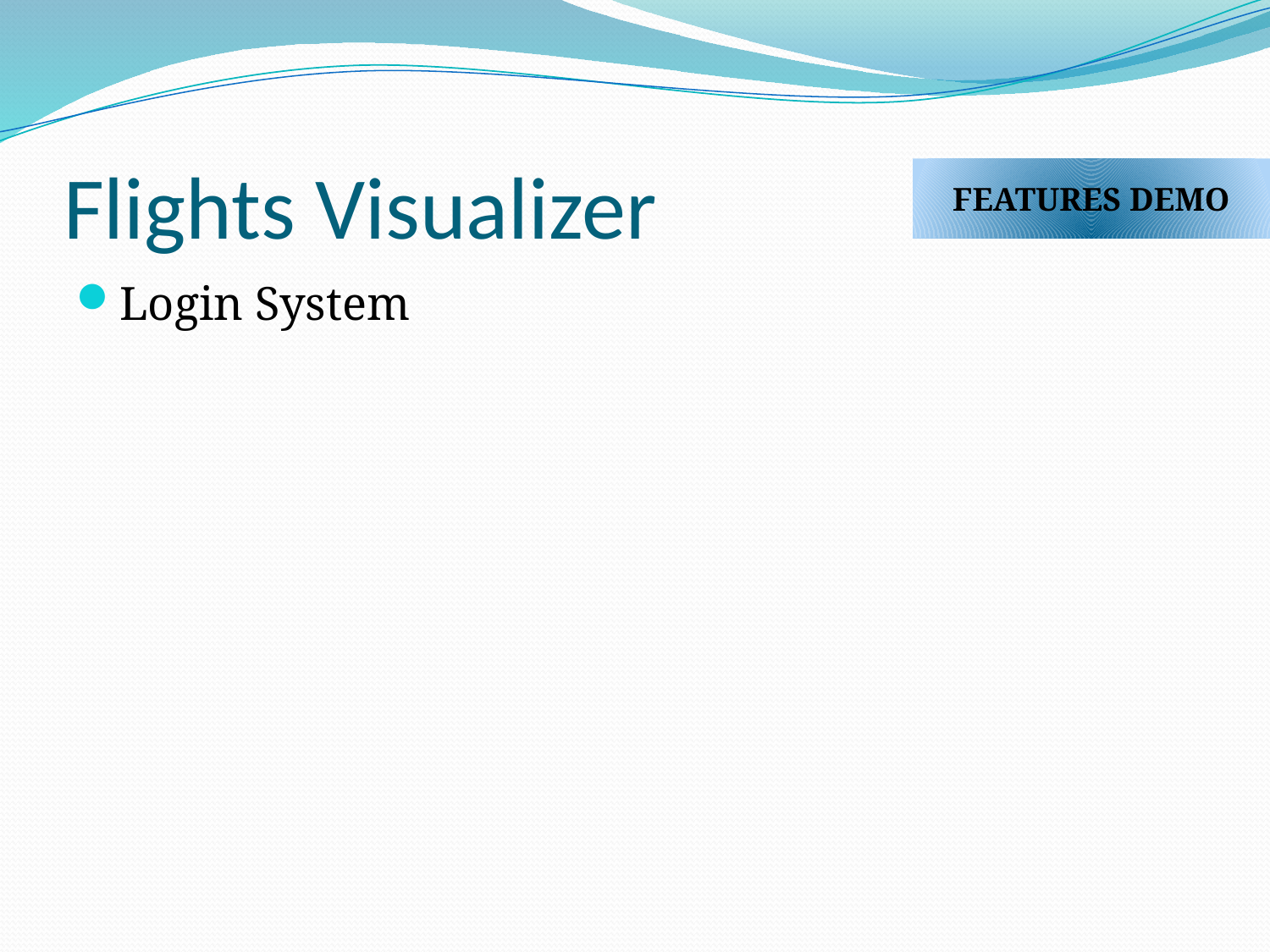

# Flights Visualizer
FEATURES DEMO
Login System